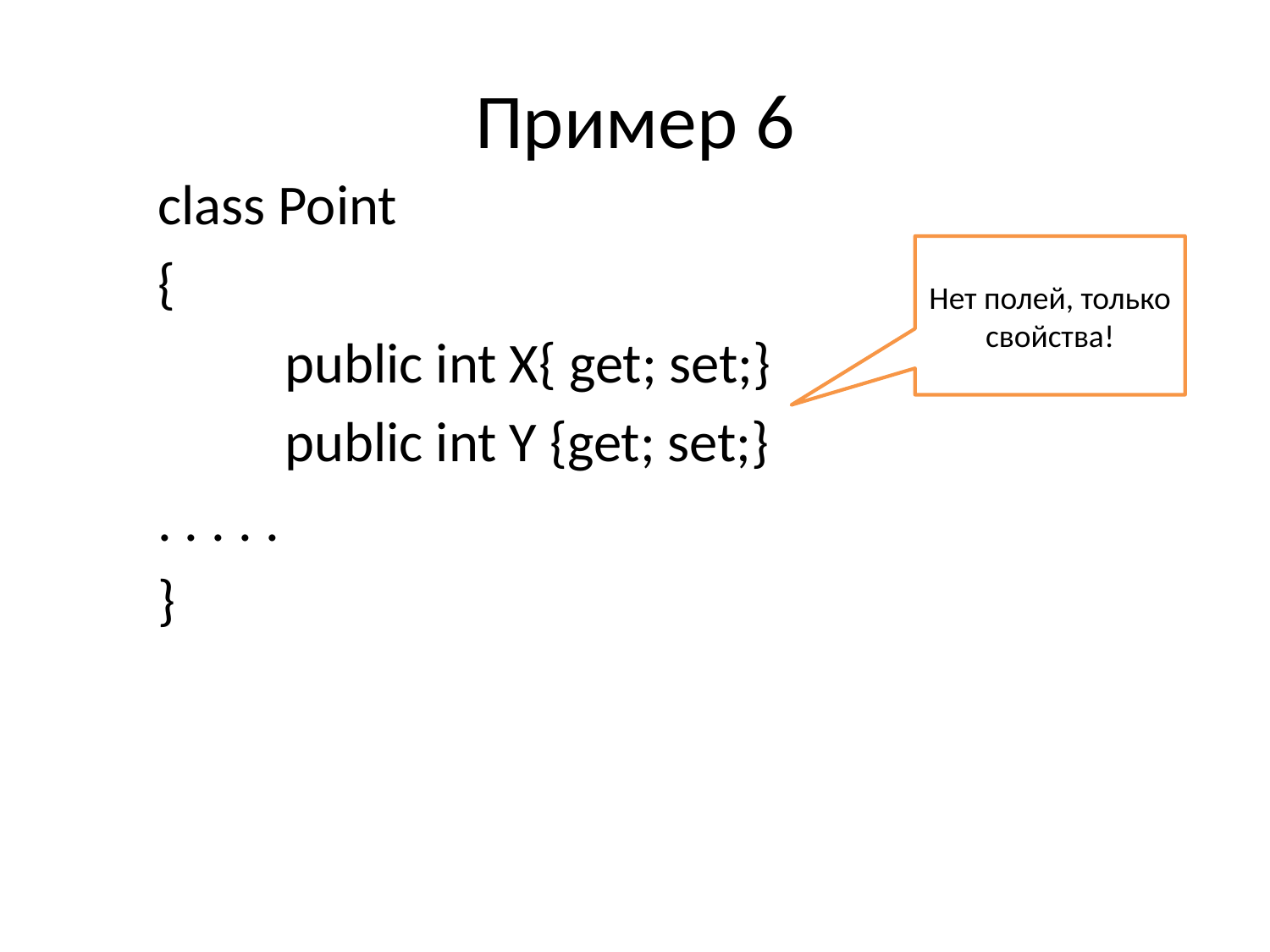

# Пример 6
class Point
{
	public int X{ get; set;}
	public int Y {get; set;}
. . . . .
}
Нет полей, только свойства!